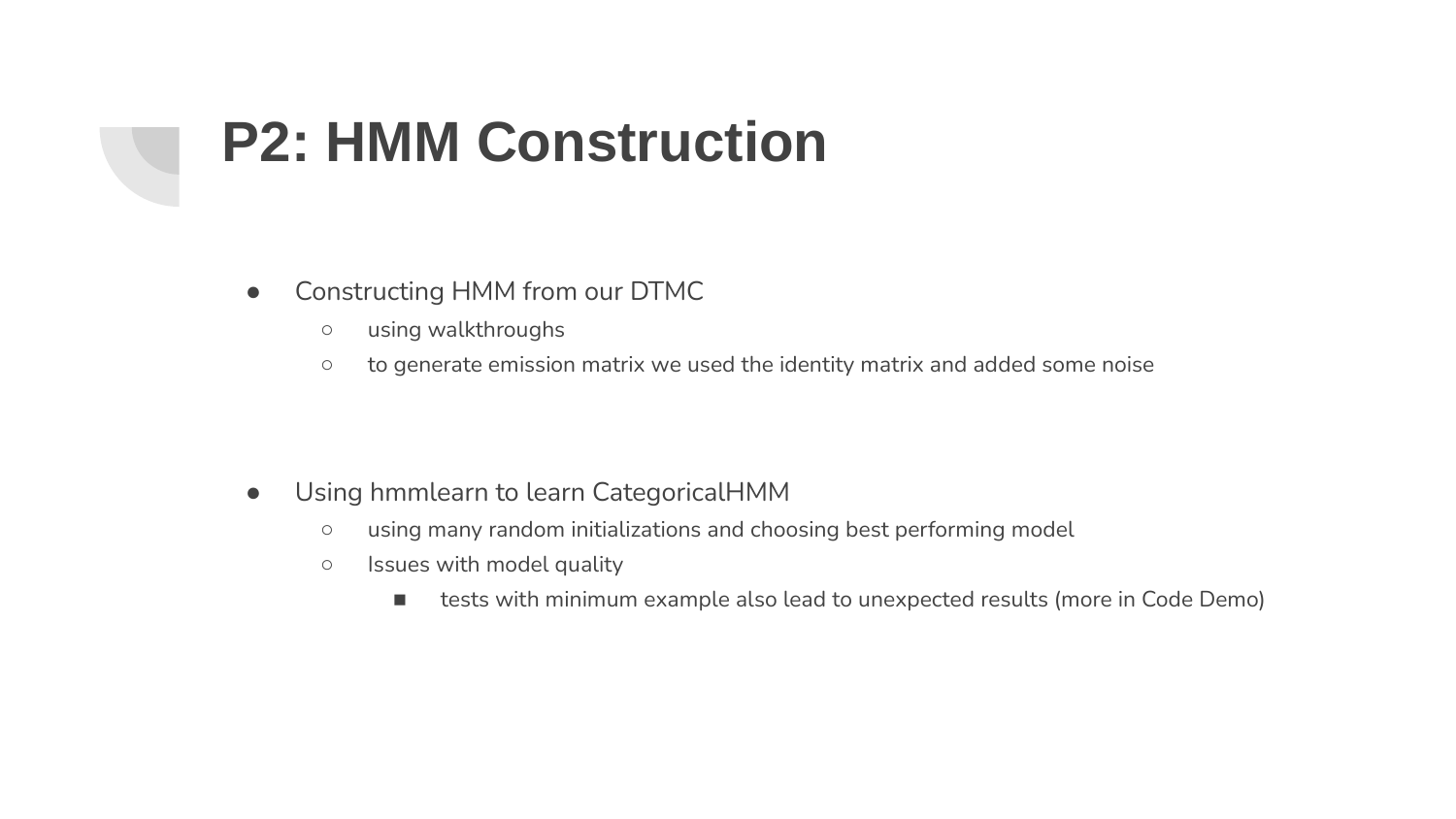

# P2: HMM Construction
Constructing HMM from our DTMC
using walkthroughs
to generate emission matrix we used the identity matrix and added some noise

Using hmmlearn to learn CategoricalHMM
using many random initializations and choosing best performing model
Issues with model quality
tests with minimum example also lead to unexpected results (more in Code Demo)